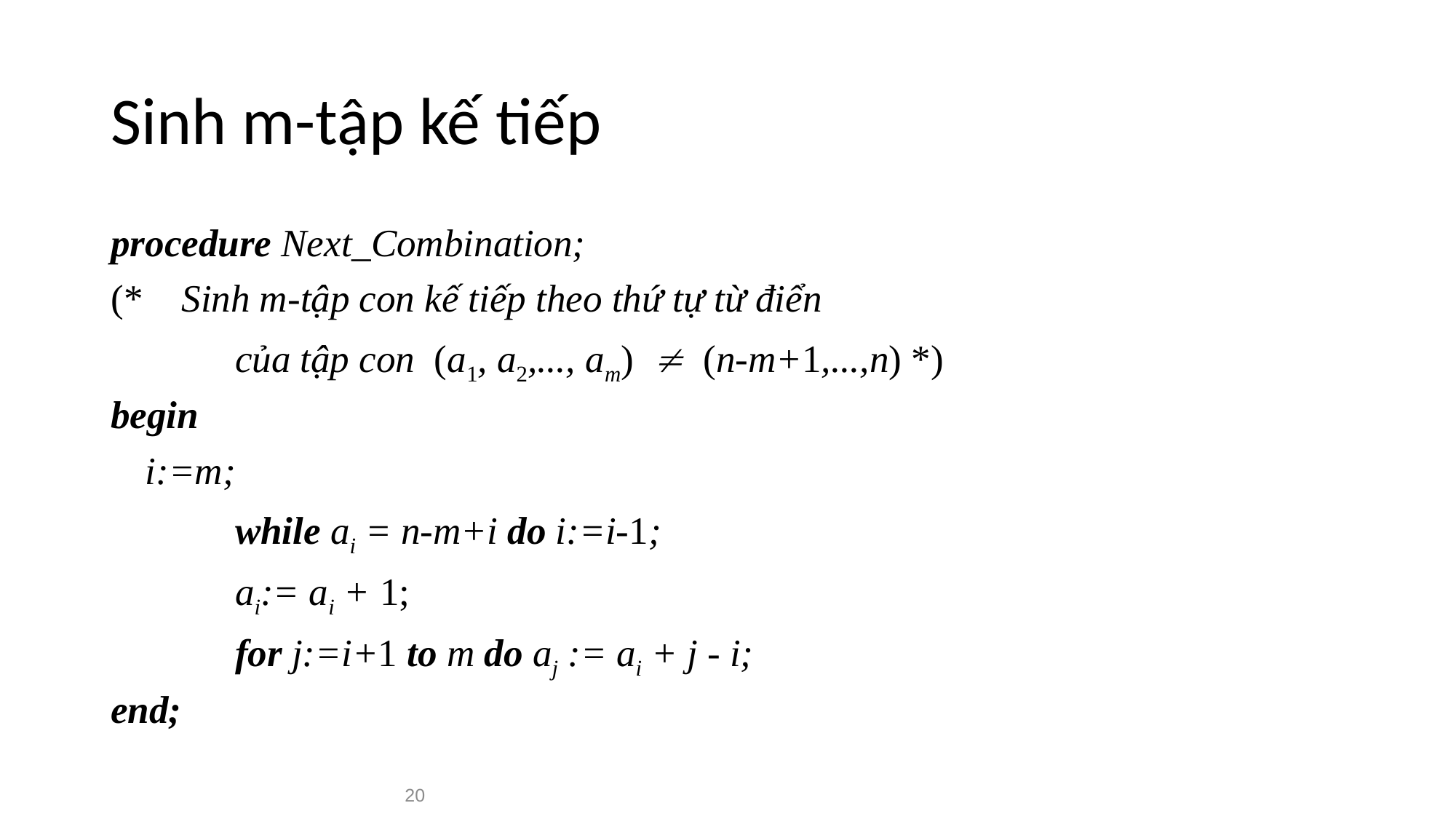

# Sinh m-tập kế tiếp
procedure Next_Combination;
(*    Sinh m-tập con kế tiếp theo thứ tự từ điển
   	của tập con  (a1, a2,..., am)  ≠  (n-m+1,...,n) *)
begin
	 i:=m;
   	while ai = n-m+i do i:=i-1;
   	ai:= ai + 1;
   	for j:=i+1 to m do aj := ai + j - i;
end;
20